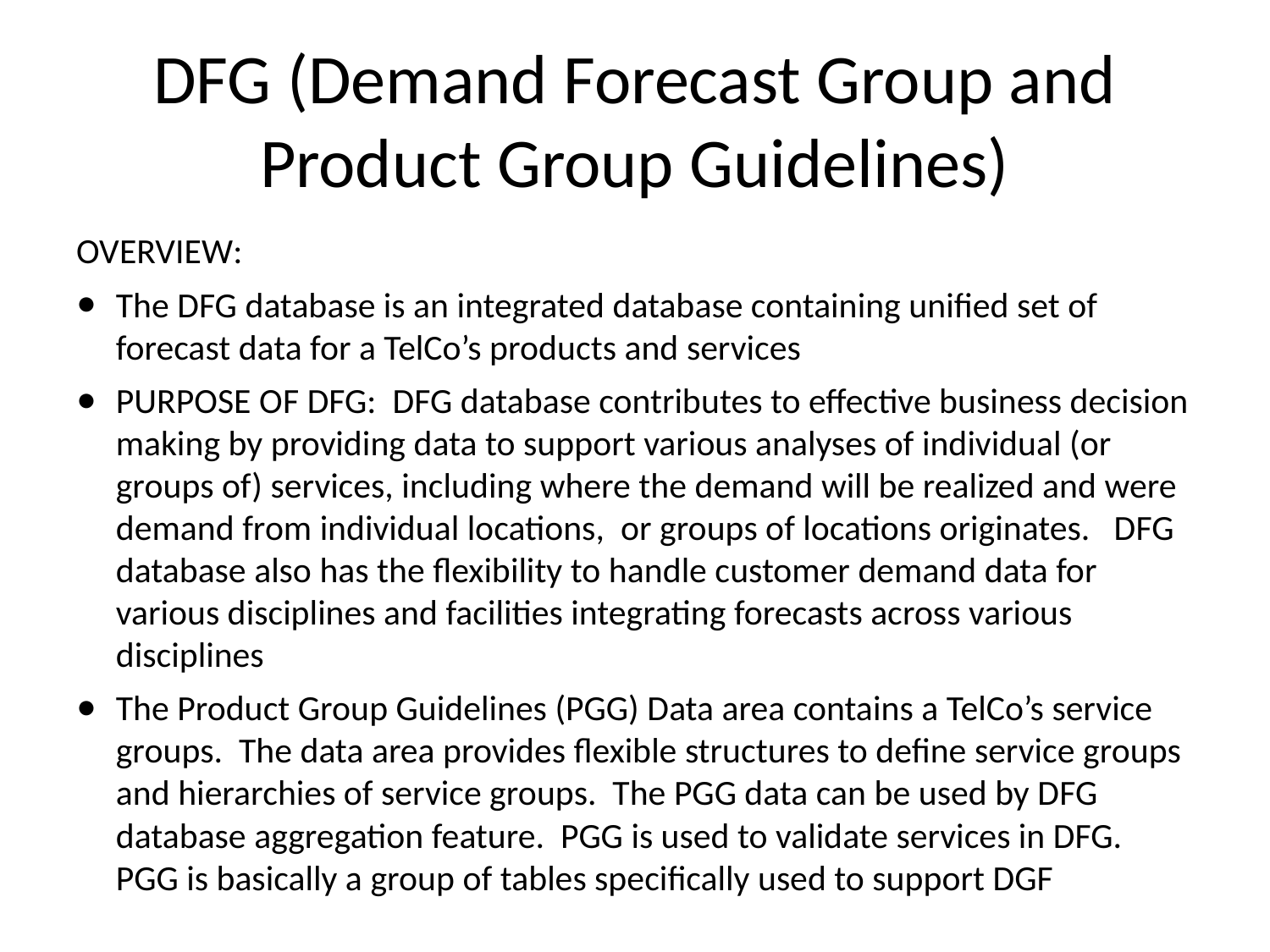

# DFG (Demand Forecast Group and Product Group Guidelines)
OVERVIEW:
The DFG database is an integrated database containing unified set of forecast data for a TelCo’s products and services
PURPOSE OF DFG:  DFG database contributes to effective business decision making by providing data to support various analyses of individual (or groups of) services, including where the demand will be realized and were demand from individual locations,  or groups of locations originates.   DFG database also has the flexibility to handle customer demand data for various disciplines and facilities integrating forecasts across various disciplines
The Product Group Guidelines (PGG) Data area contains a TelCo’s service groups.  The data area provides flexible structures to define service groups and hierarchies of service groups.  The PGG data can be used by DFG database aggregation feature.  PGG is used to validate services in DFG.   PGG is basically a group of tables specifically used to support DGF